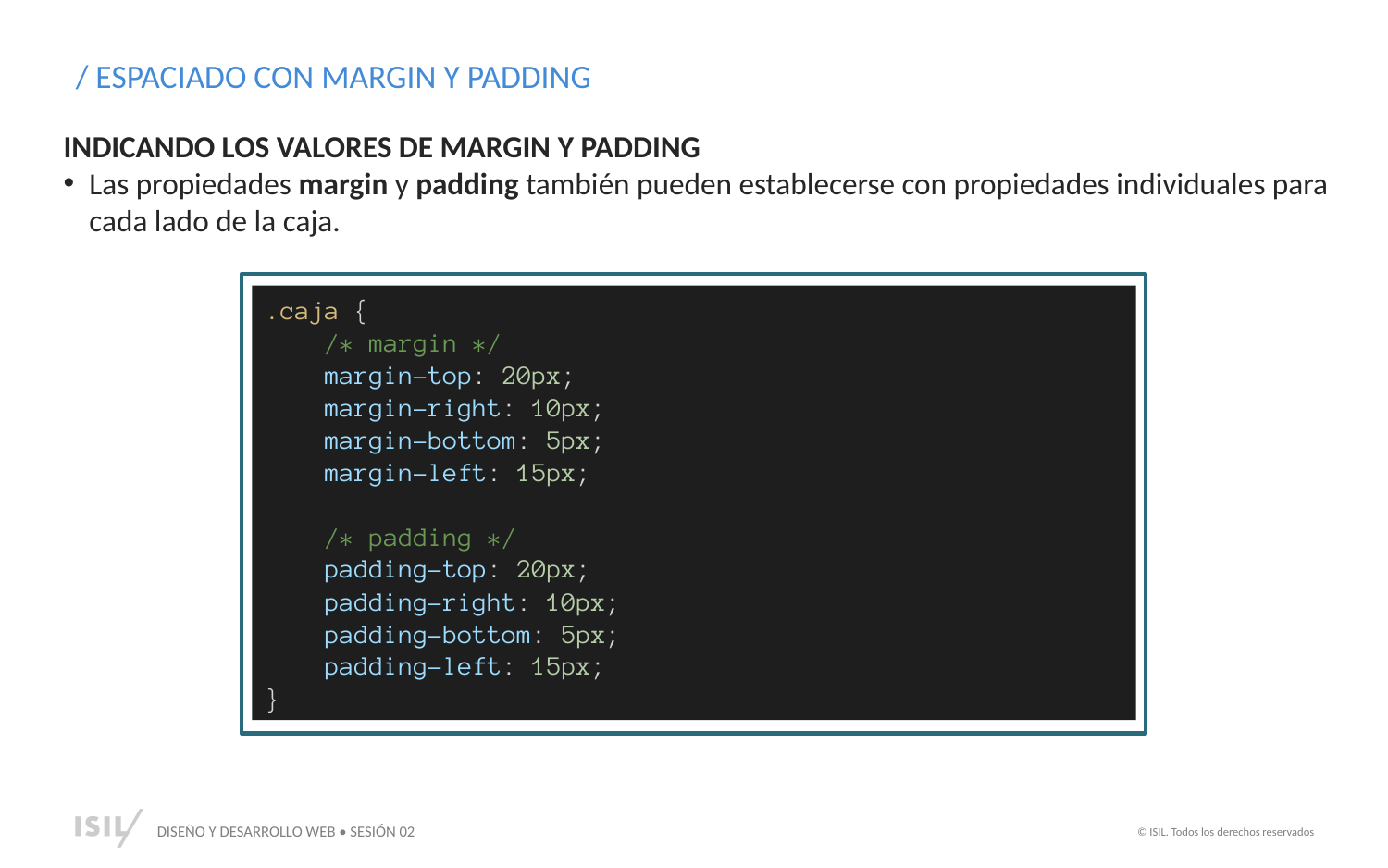

/ ESPACIADO CON MARGIN Y PADDING
INDICANDO LOS VALORES DE MARGIN Y PADDING
Las propiedades margin y padding también pueden establecerse con propiedades individuales para cada lado de la caja.

.caja {
    /* margin */
    margin-top: 20px;
    margin-right: 10px;
    margin-bottom: 5px;
    margin-left: 15px;

    /* padding */
    padding-top: 20px;
    padding-right: 10px;
    padding-bottom: 5px;
    padding-left: 15px;
}